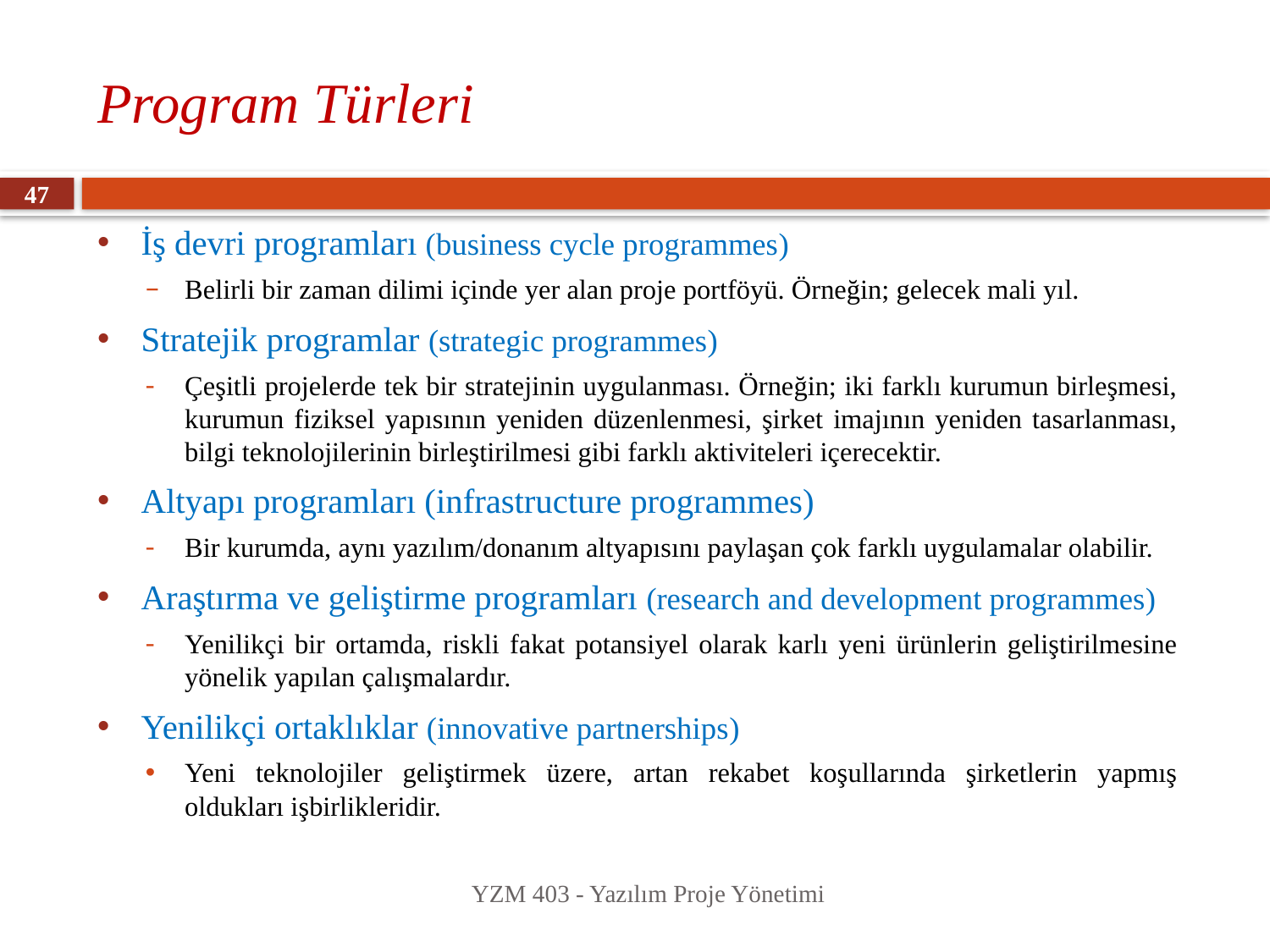

# Program Türleri
47
İş devri programları (business cycle programmes)
Belirli bir zaman dilimi içinde yer alan proje portföyü. Örneğin; gelecek mali yıl.
Stratejik programlar (strategic programmes)
Çeşitli projelerde tek bir stratejinin uygulanması. Örneğin; iki farklı kurumun birleşmesi, kurumun fiziksel yapısının yeniden düzenlenmesi, şirket imajının yeniden tasarlanması, bilgi teknolojilerinin birleştirilmesi gibi farklı aktiviteleri içerecektir.
Altyapı programları (infrastructure programmes)
Bir kurumda, aynı yazılım/donanım altyapısını paylaşan çok farklı uygulamalar olabilir.
Araştırma ve geliştirme programları (research and development programmes)
Yenilikçi bir ortamda, riskli fakat potansiyel olarak karlı yeni ürünlerin geliştirilmesine yönelik yapılan çalışmalardır.
Yenilikçi ortaklıklar (innovative partnerships)
Yeni teknolojiler geliştirmek üzere, artan rekabet koşullarında şirketlerin yapmış oldukları işbirlikleridir.

YZM 403 - Yazılım Proje Yönetimi